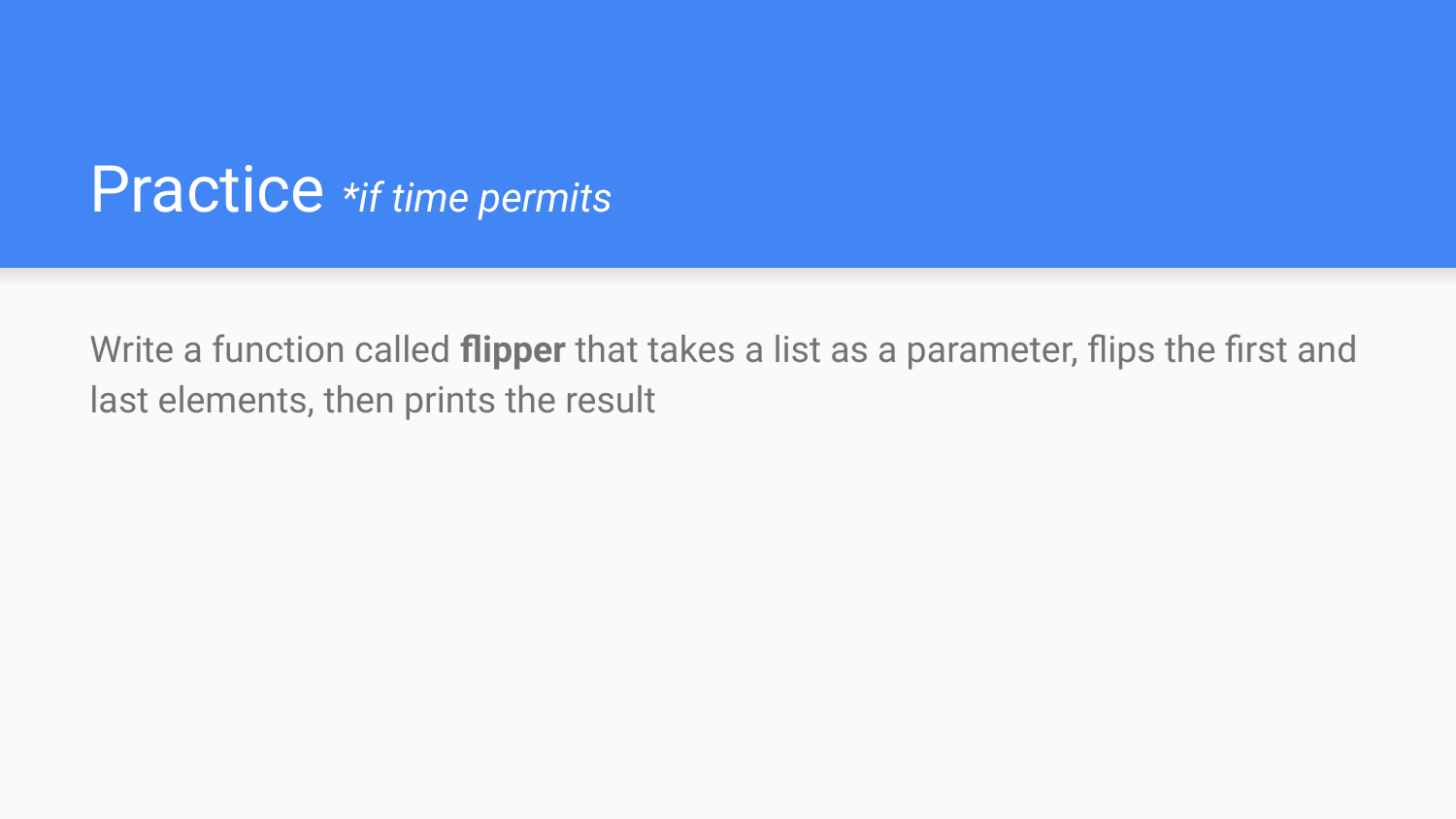

# Practice *if time permits
Write a function called flipper that takes a list as a parameter, flips the first and last elements, then prints the result